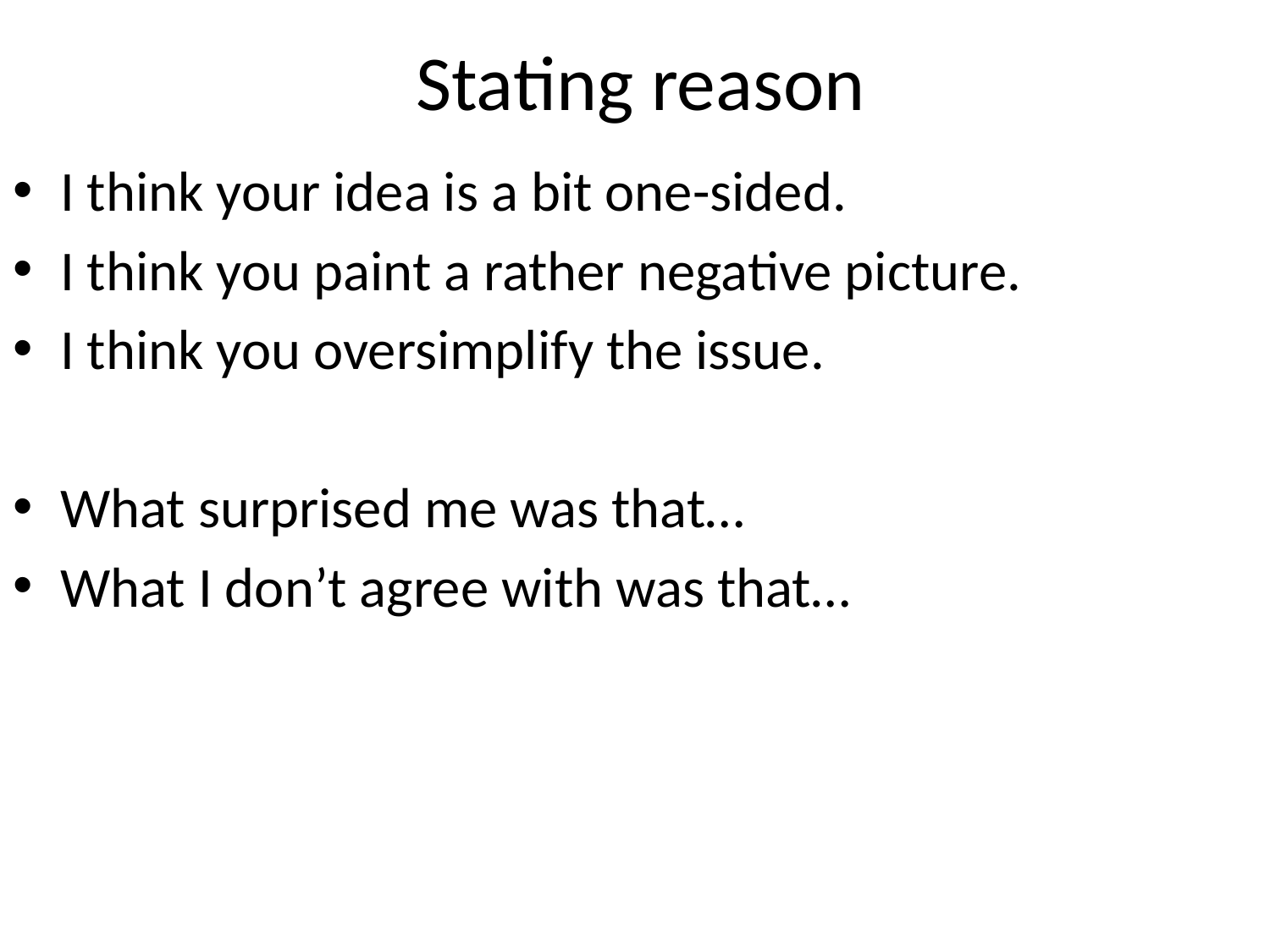

# Stating reason
I think your idea is a bit one-sided.
I think you paint a rather negative picture.
I think you oversimplify the issue.

What surprised me was that…
What I don’t agree with was that…